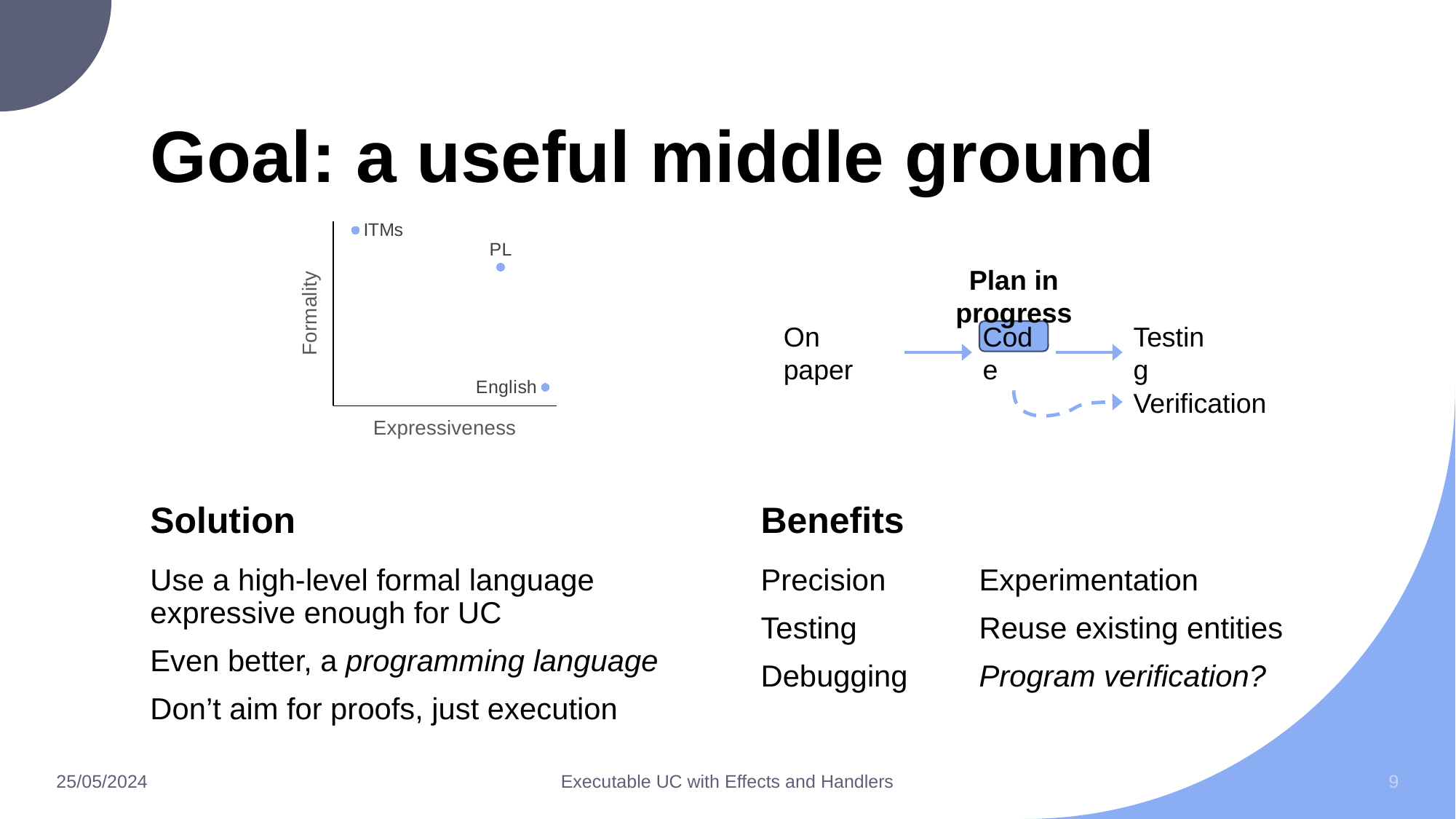

# Goal: a useful middle ground

### Chart

| Category | Y-Values |
|---|---|
Plan in progress
On paper
Code
Testing

Verification
Solution
Benefits
Use a high-level formal language expressive enough for UC
Even better, a programming language
Don’t aim for proofs, just execution
Precision	Experimentation
Testing		Reuse existing entities
Debugging	Program verification?
25/05/2024
Executable UC with Effects and Handlers
9